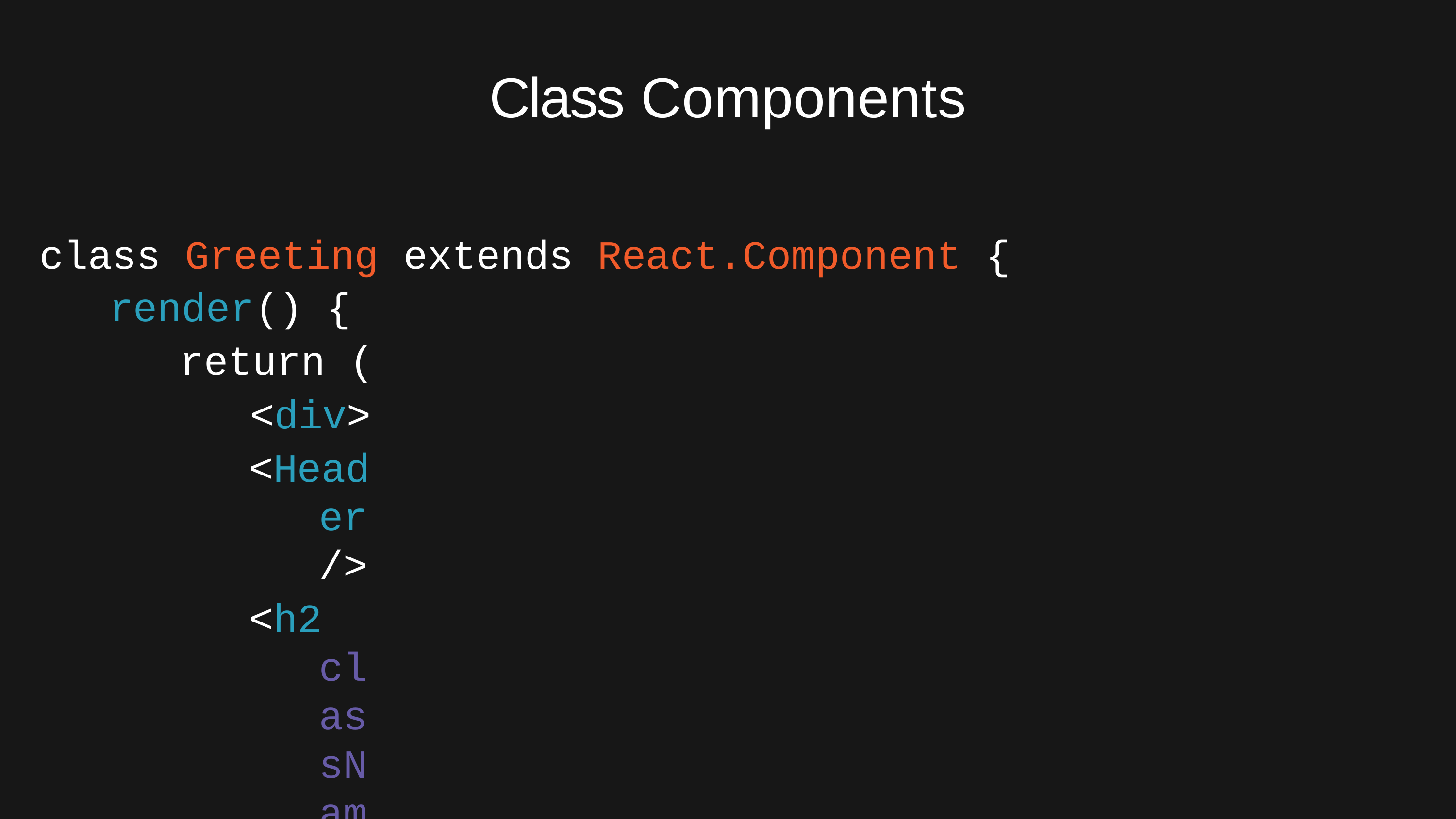

# Class Components
class Greeting extends React.Component { render() {
return (
<div>
<Header/>
<h2 className="highlight">Hi there!</h2>
</div>
)
}
}
8